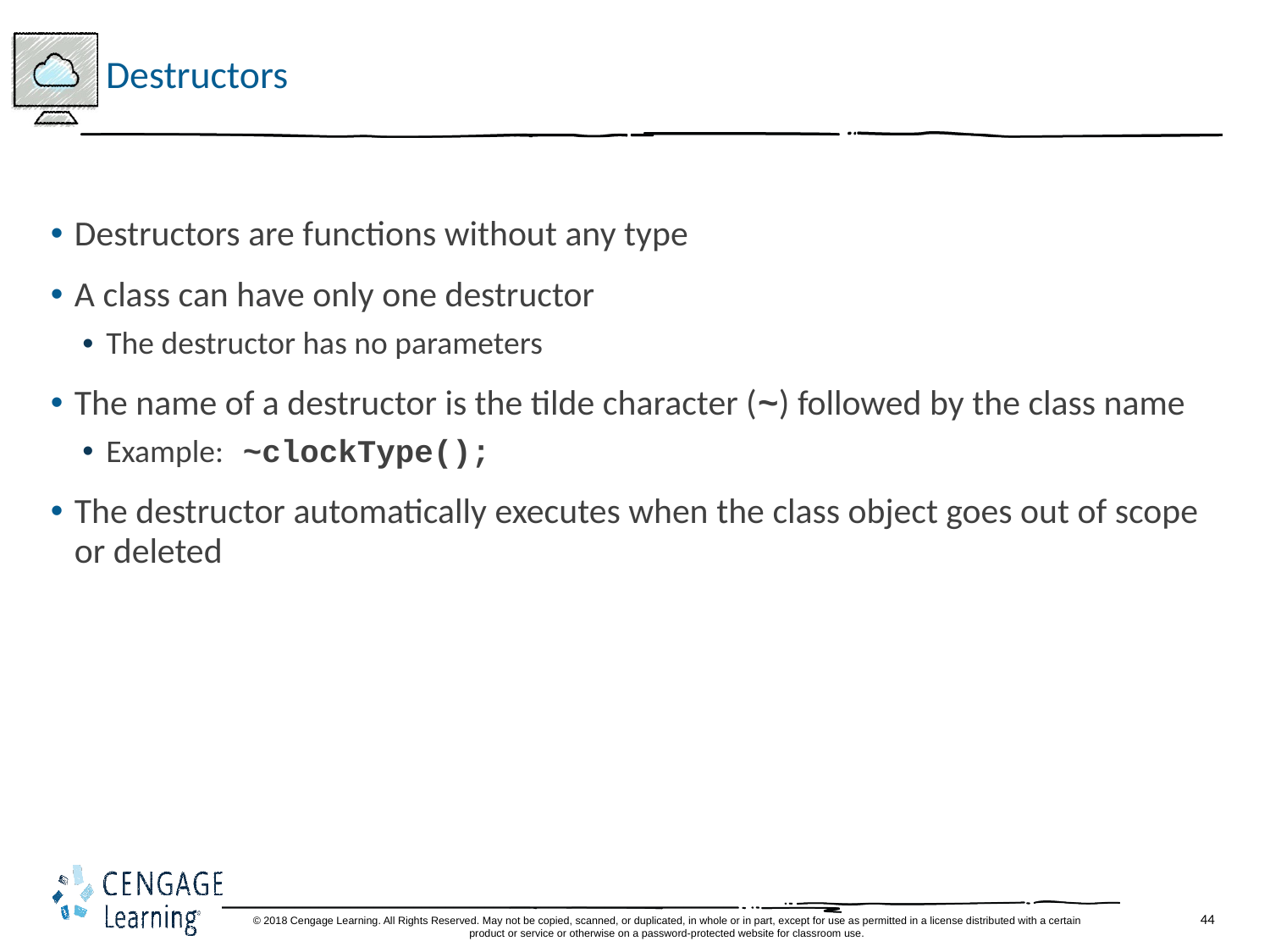

# Destructors
Destructors are functions without any type
A class can have only one destructor
The destructor has no parameters
The name of a destructor is the tilde character (~) followed by the class name
Example: ~clockType();
The destructor automatically executes when the class object goes out of scope or deleted